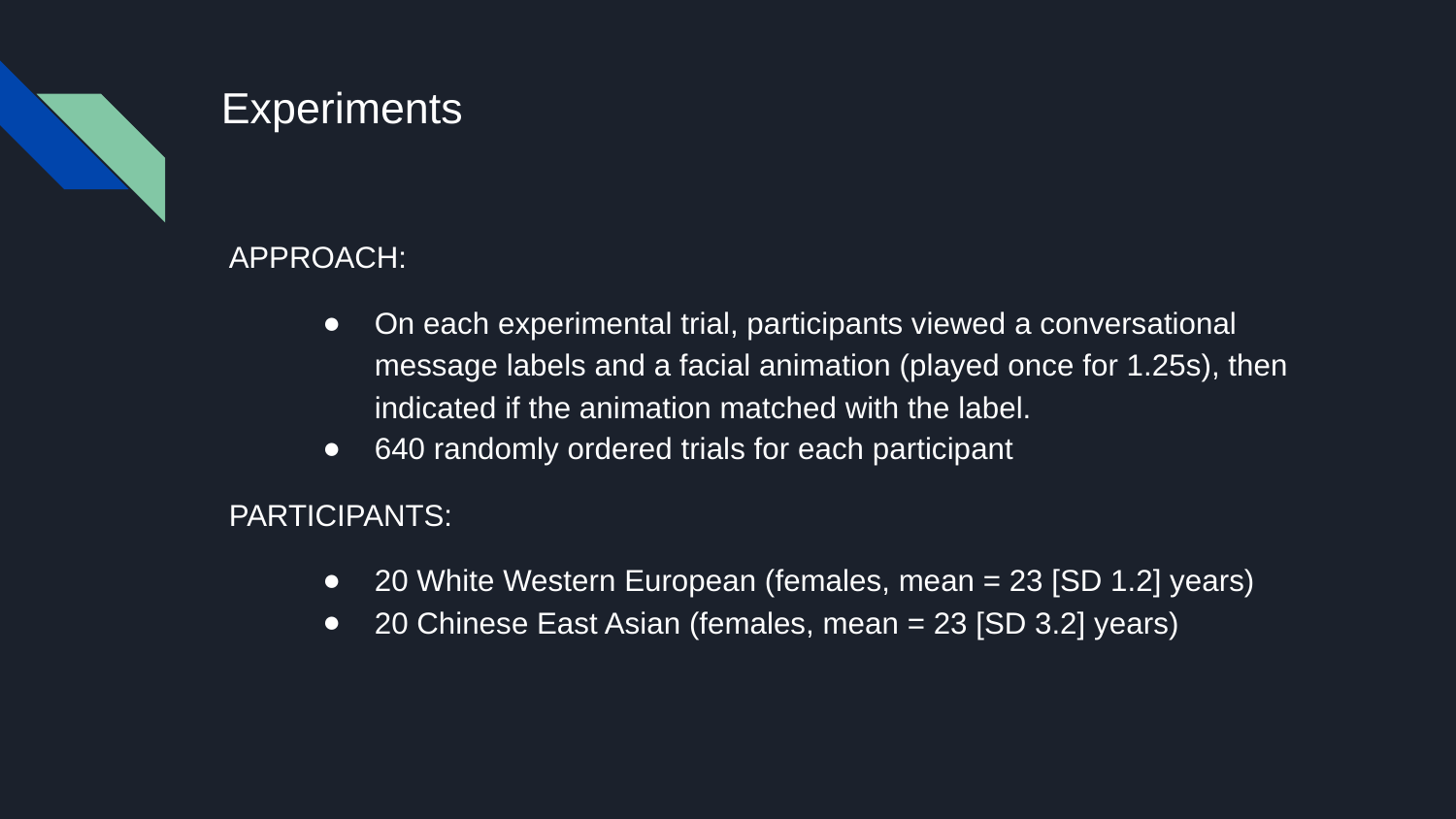

# Experiments
APPROACH:
On each experimental trial, participants viewed a conversational message labels and a facial animation (played once for 1.25s), then indicated if the animation matched with the label.
640 randomly ordered trials for each participant
PARTICIPANTS:
20 White Western European (females, mean = 23 [SD 1.2] years)
20 Chinese East Asian (females, mean = 23 [SD 3.2] years)